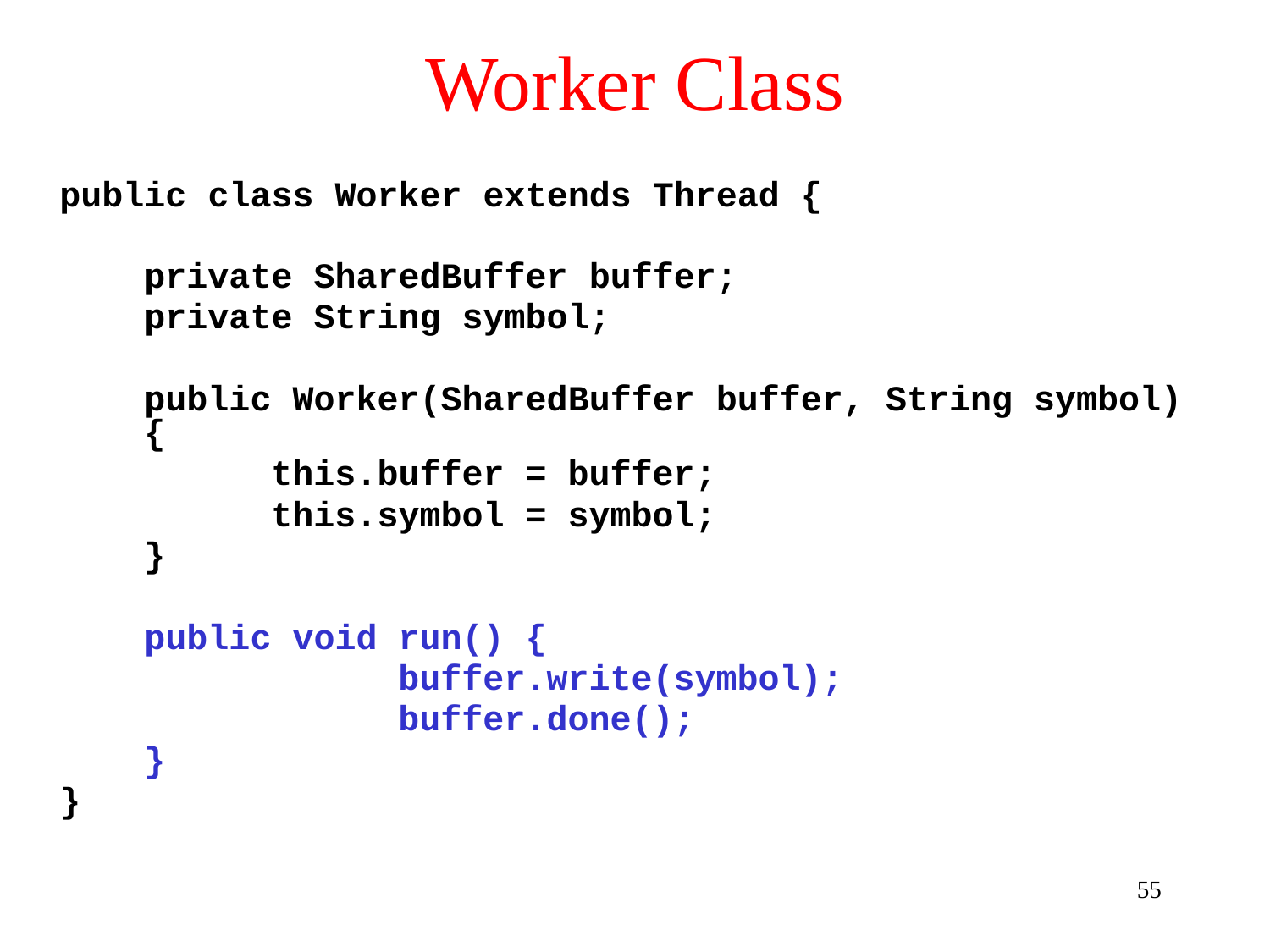

# Worker Class
public class Worker extends Thread {

	private SharedBuffer buffer;
	private String symbol;

	public Worker(SharedBuffer buffer, String symbol) {
		this.buffer = buffer;
		this.symbol = symbol;
	}

	public void run() {
			buffer.write(symbol);
			buffer.done();
	}
}
55